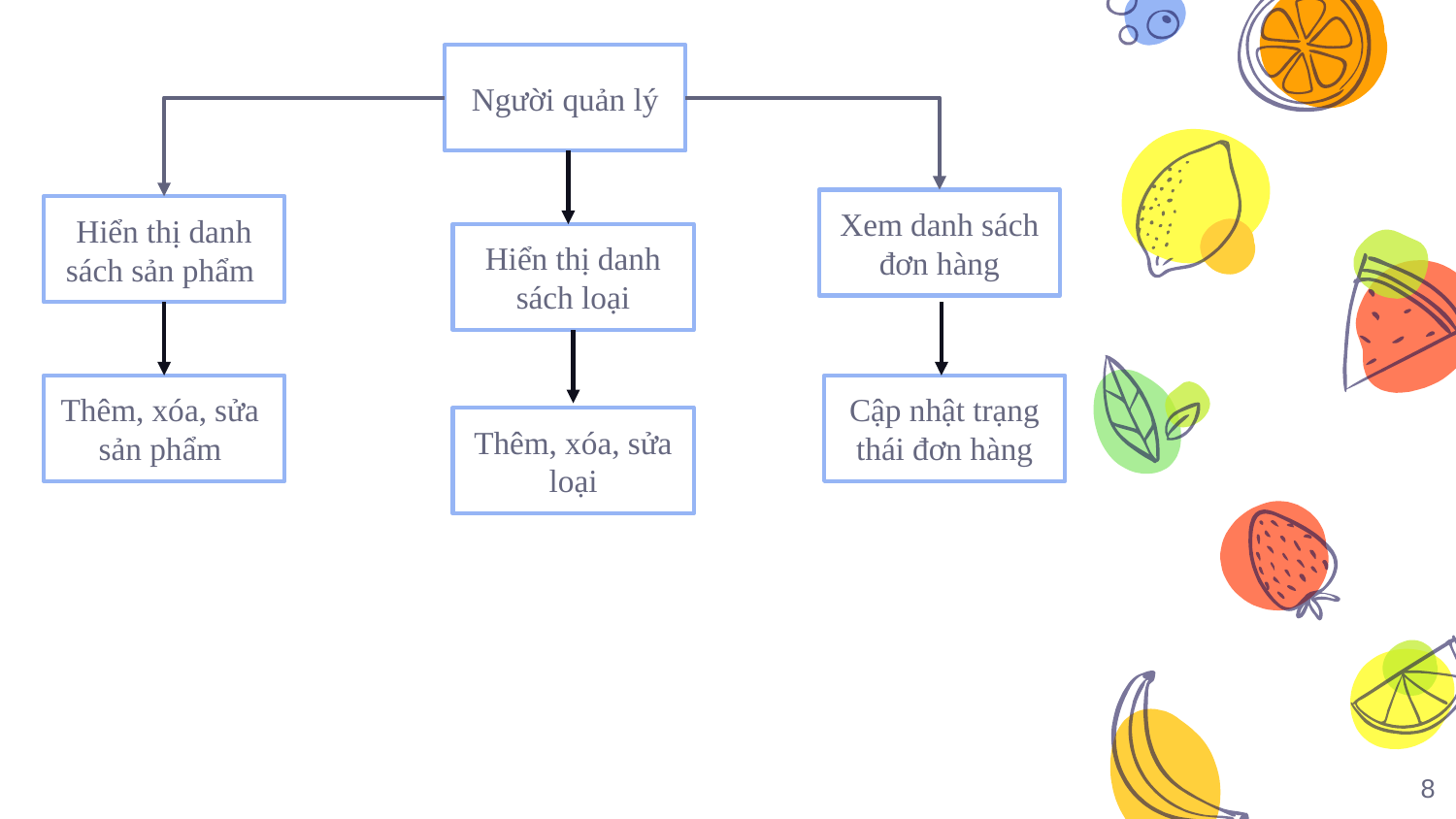

Người quản lý
Xem danh sách đơn hàng
Hiển thị danh sách sản phẩm
Hiển thị danh sách loại
Thêm, xóa, sửa
sản phẩm
Cập nhật trạng thái đơn hàng
Thêm, xóa, sửa loại
8